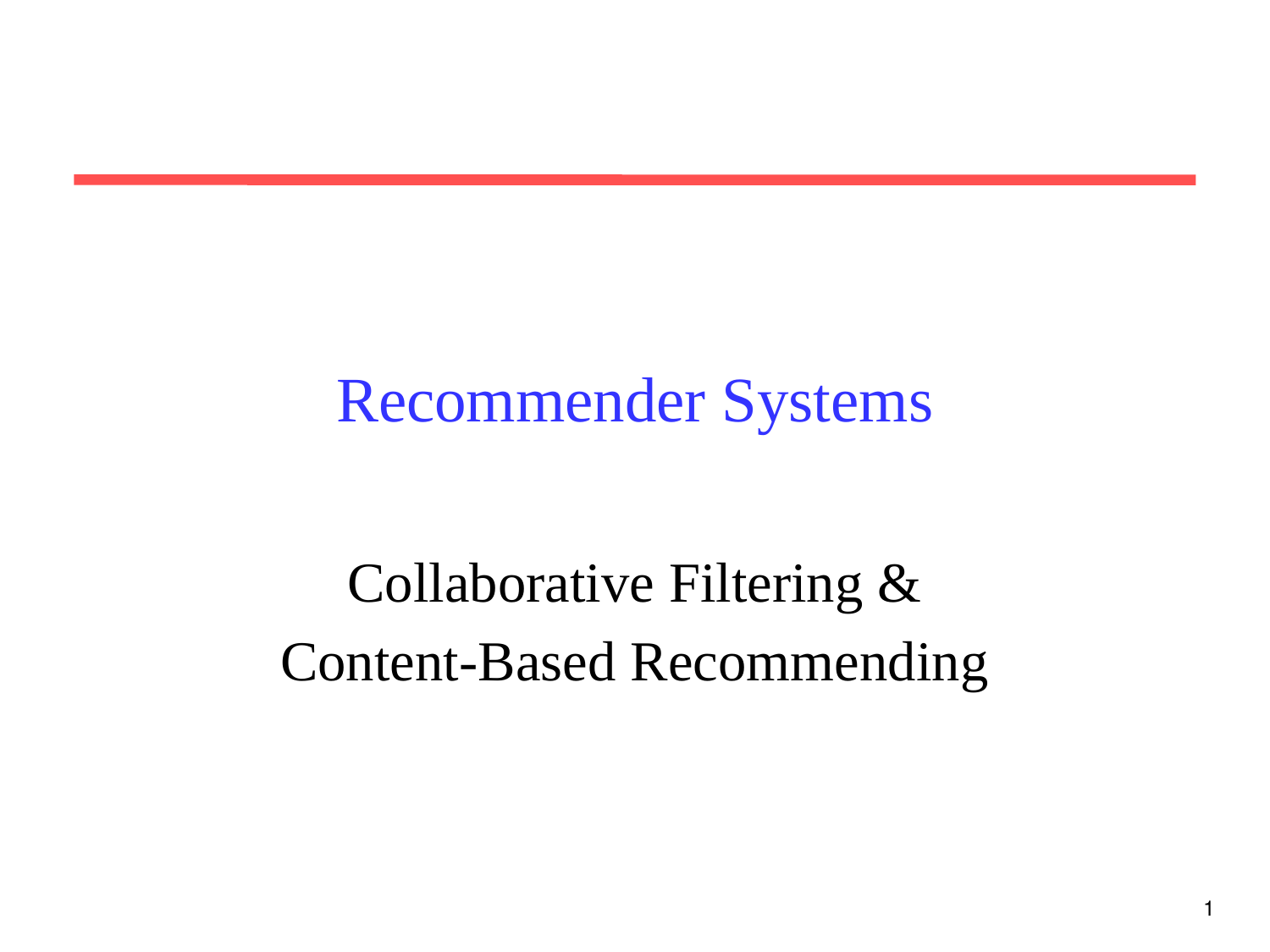

# Recommender Systems
Collaborative Filtering &
Content-Based Recommending
1